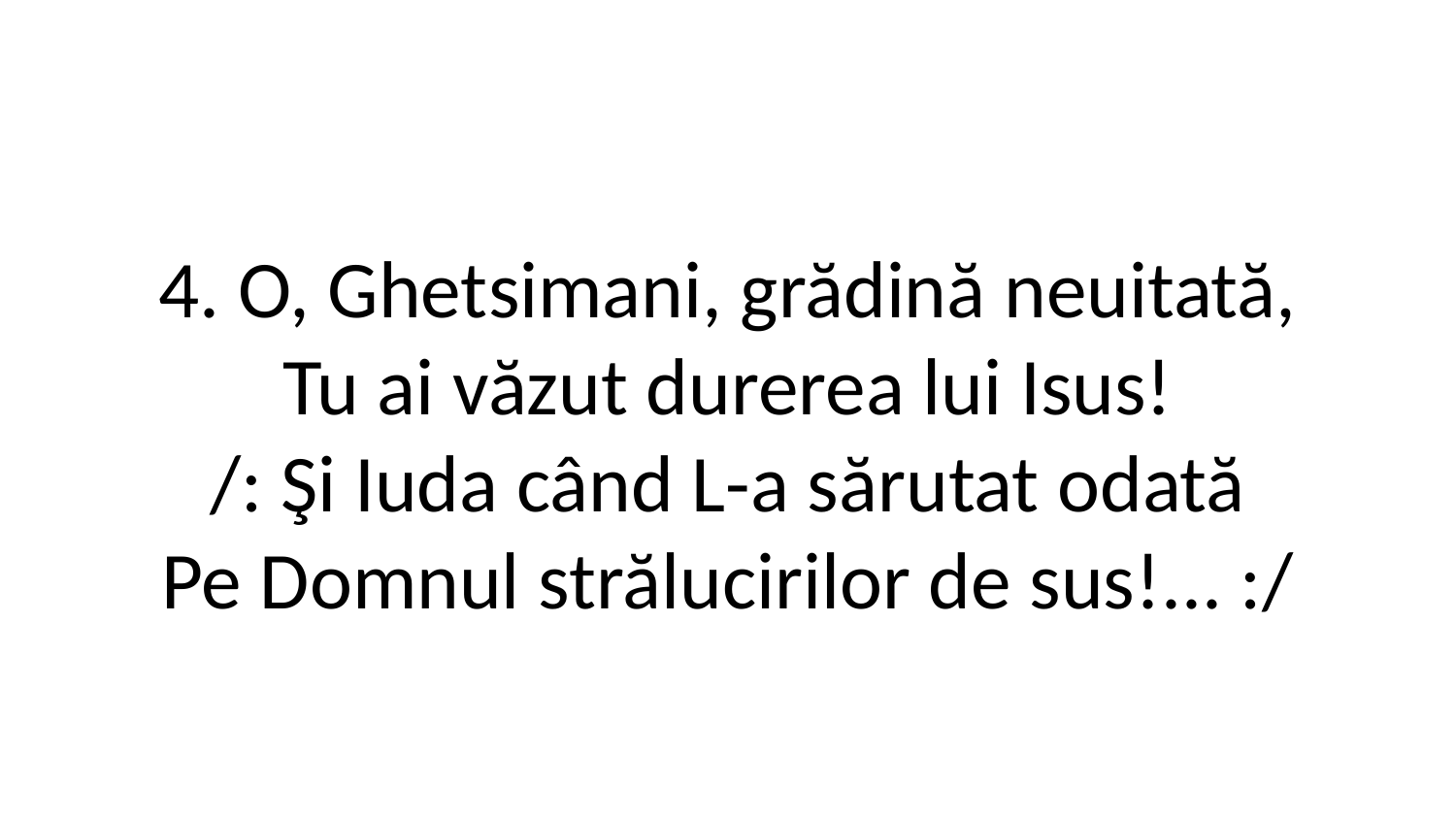

4. O, Ghetsimani, grădină neuitată,
Tu ai văzut durerea lui Isus!
/: Şi Iuda când L-a sărutat odată
Pe Domnul strălucirilor de sus!... :/